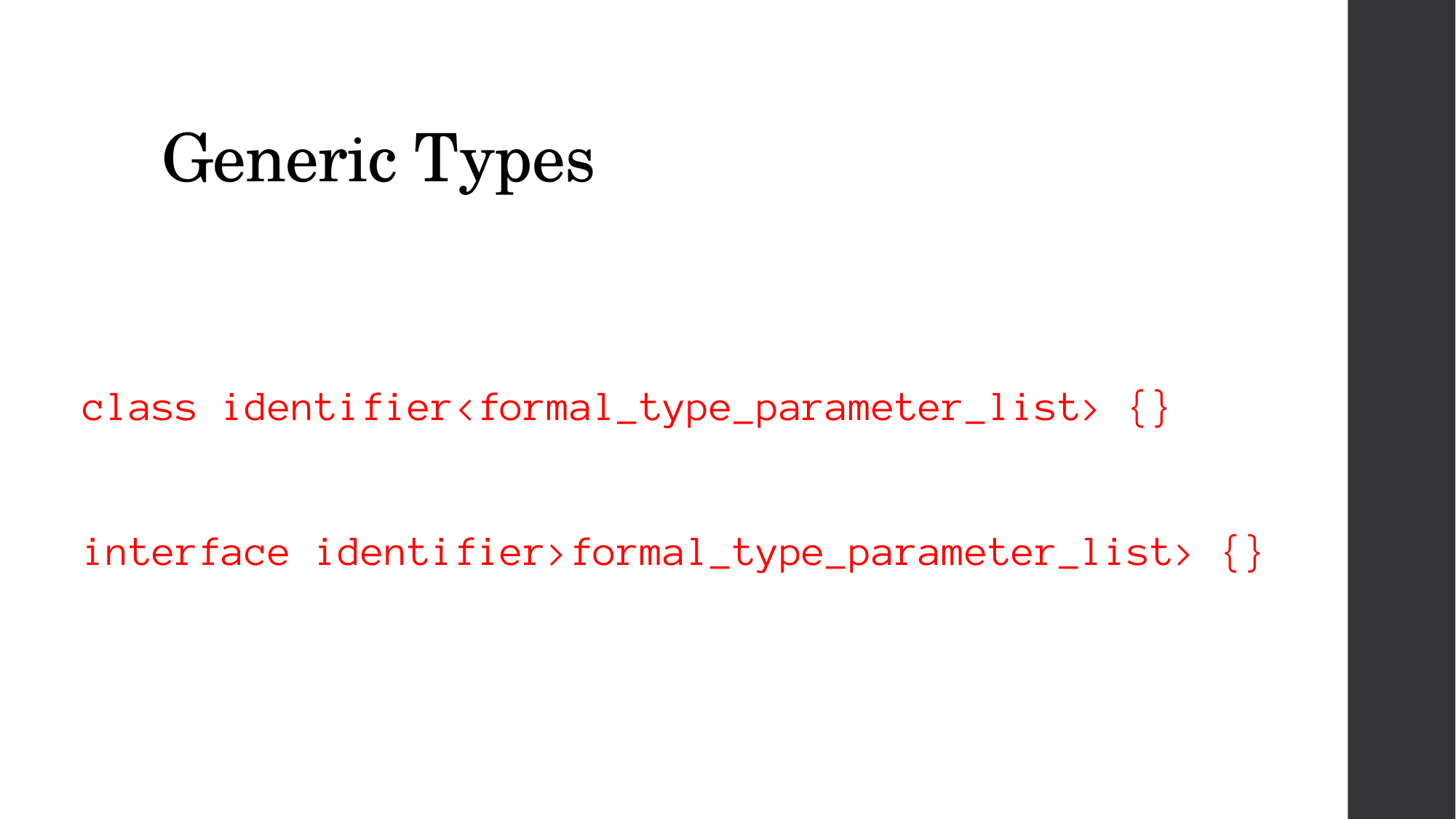

# Generic Types
class identifier<formal_type_parameter_list> {}

interface identifier>formal_type_parameter_list> {}